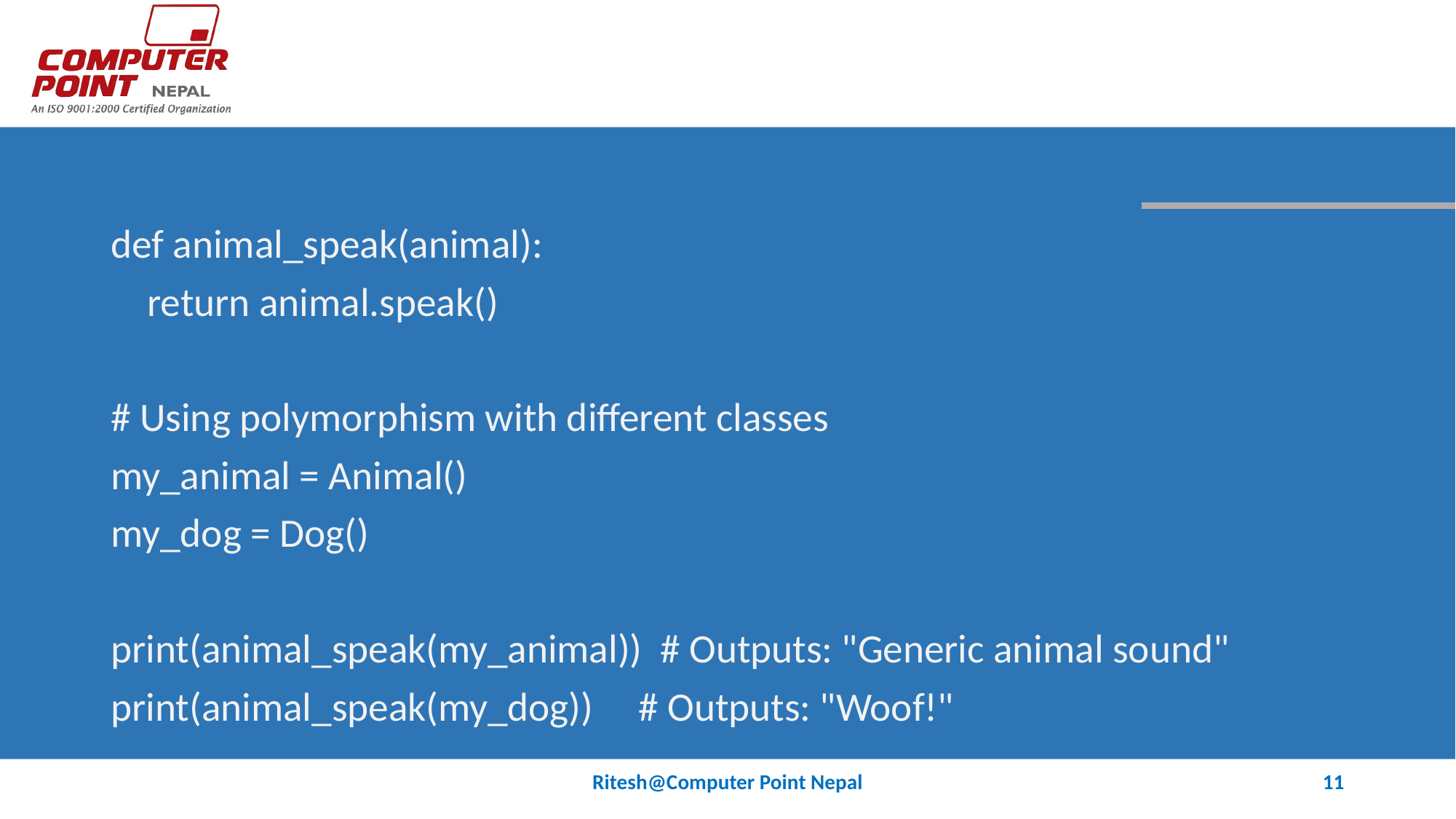

#
def animal_speak(animal):
    return animal.speak()

# Using polymorphism with different classes
my_animal = Animal()
my_dog = Dog()

print(animal_speak(my_animal))  # Outputs: "Generic animal sound"
print(animal_speak(my_dog))     # Outputs: "Woof!"

Ritesh@Computer Point Nepal

11